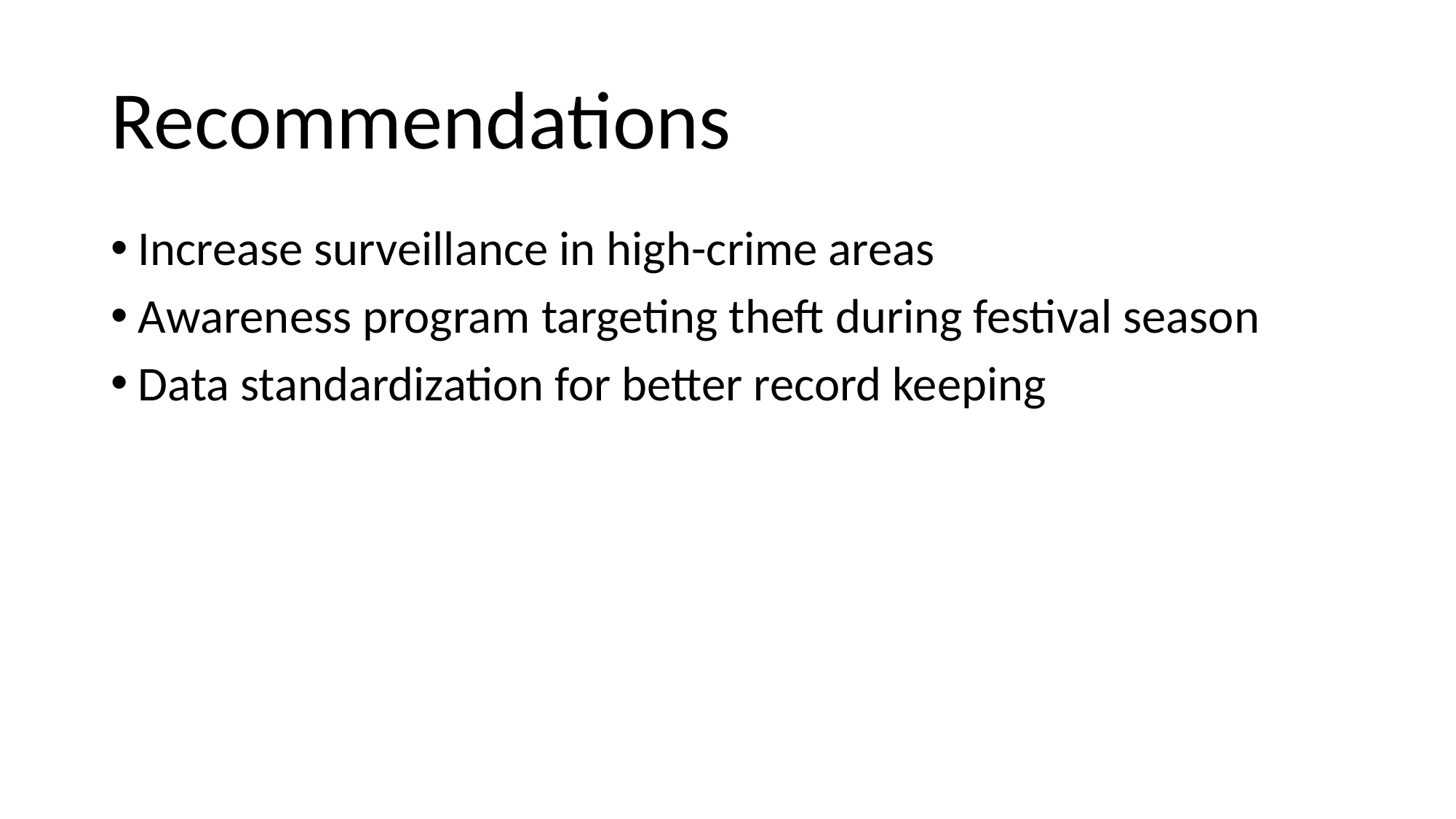

# Recommendations
Increase surveillance in high-crime areas
Awareness program targeting theft during festival season
Data standardization for better record keeping